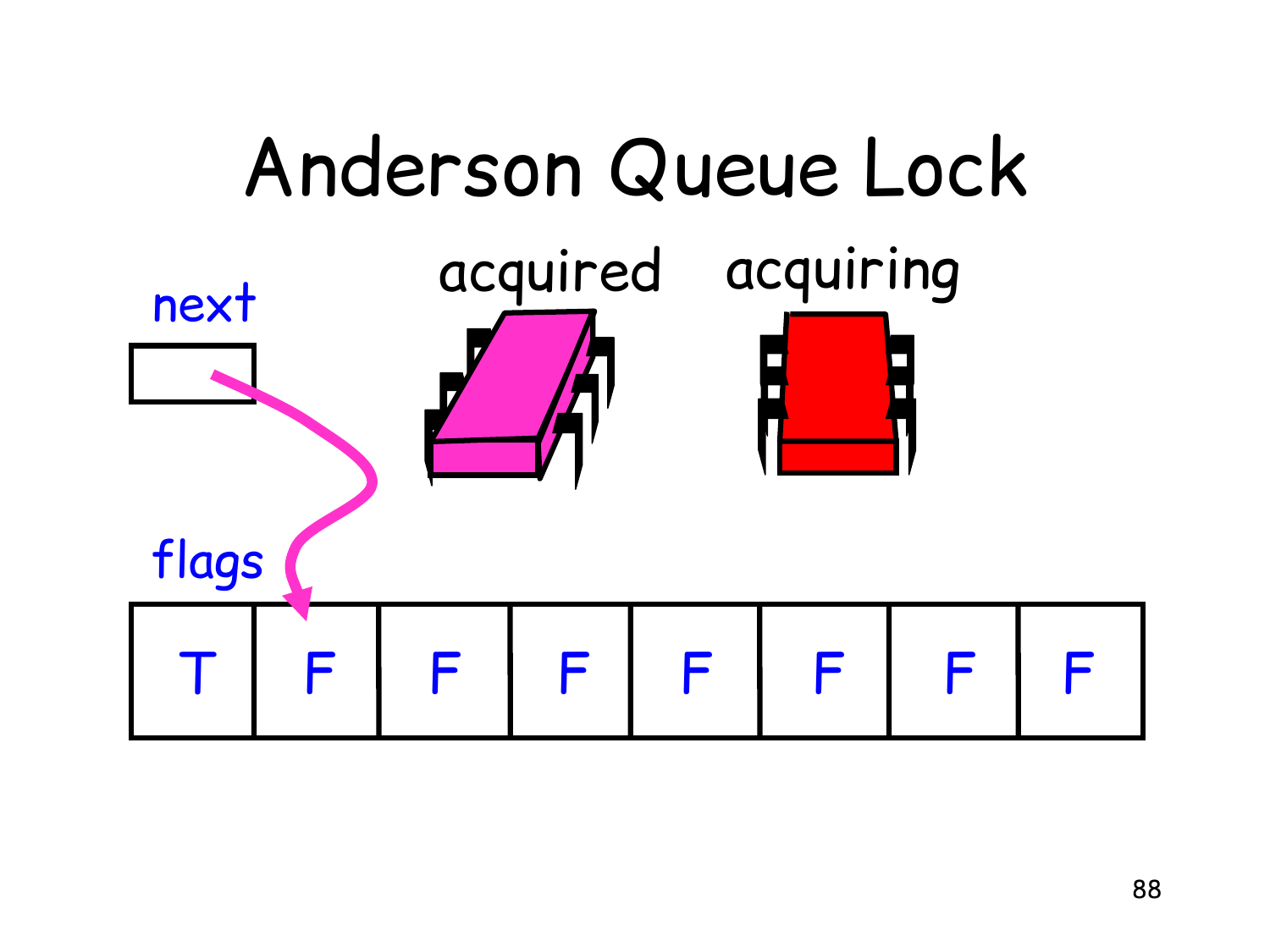

# Anderson Queue Lock
acquiring

acquired

next

flags

T
F
F
F
F
F
F
F
88